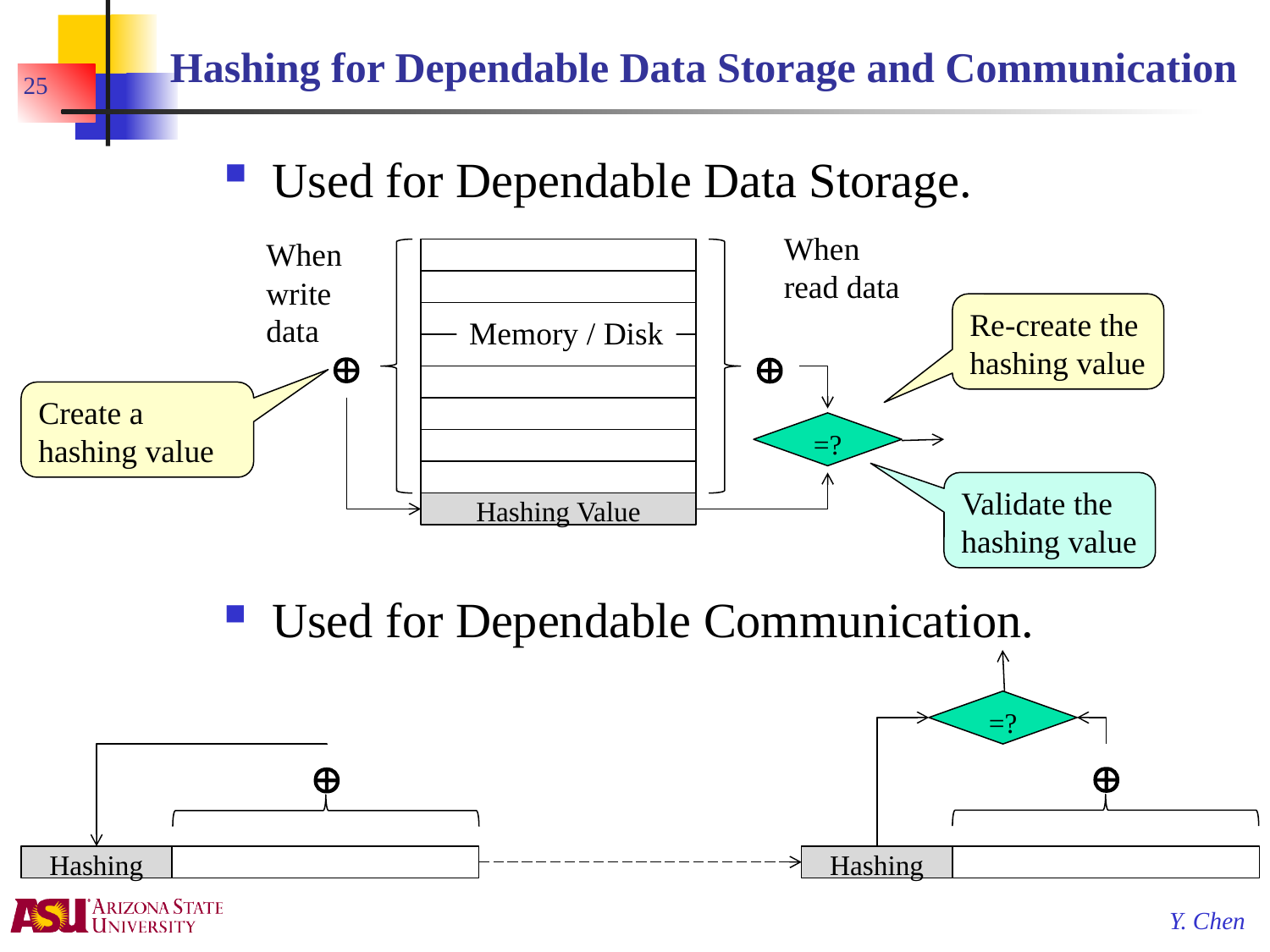

# Hashing for Dependable Data Storage and Communication
25
Used for Dependable Data Storage.
When read data
When write data

Re-create the hashing value

Memory / Disk
⊕

⊕

Create a hashing value

=?

Validate the hashing value
Hashing Value
Used for Dependable Communication.

=?
⊕
⊕
Hashing

Hashing